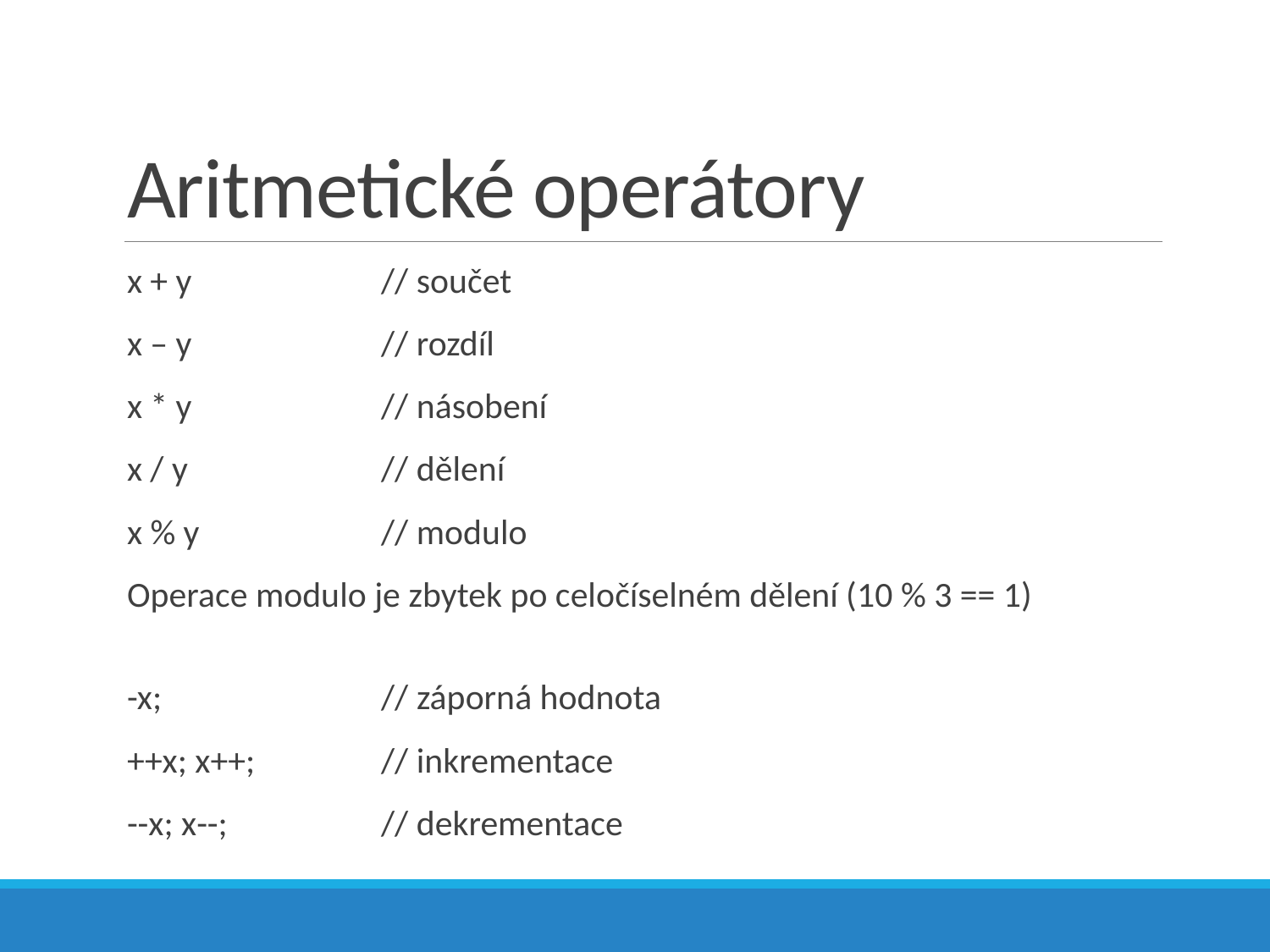

# Aritmetické operátory
x + y		// součet
x – y		// rozdíl
x * y		// násobení
x / y		// dělení
x % y		// modulo
Operace modulo je zbytek po celočíselném dělení (10 % 3 == 1)

-x;		// záporná hodnota
++x; x++; 	// inkrementace
--x; x--; 		// dekrementace